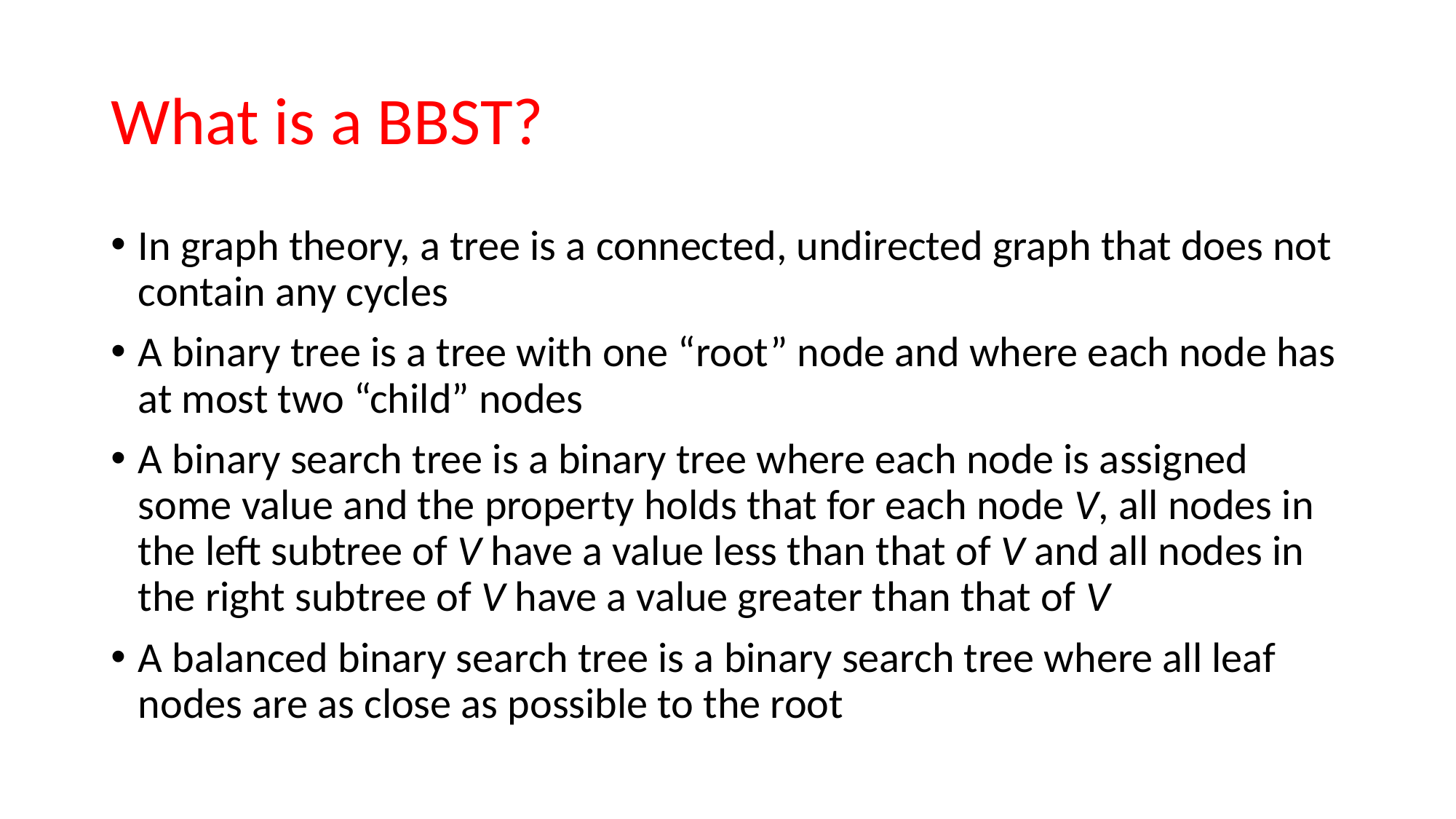

# What is a BBST?
In graph theory, a tree is a connected, undirected graph that does not contain any cycles
A binary tree is a tree with one “root” node and where each node has at most two “child” nodes
A binary search tree is a binary tree where each node is assigned some value and the property holds that for each node V, all nodes in the left subtree of V have a value less than that of V and all nodes in the right subtree of V have a value greater than that of V
A balanced binary search tree is a binary search tree where all leaf nodes are as close as possible to the root